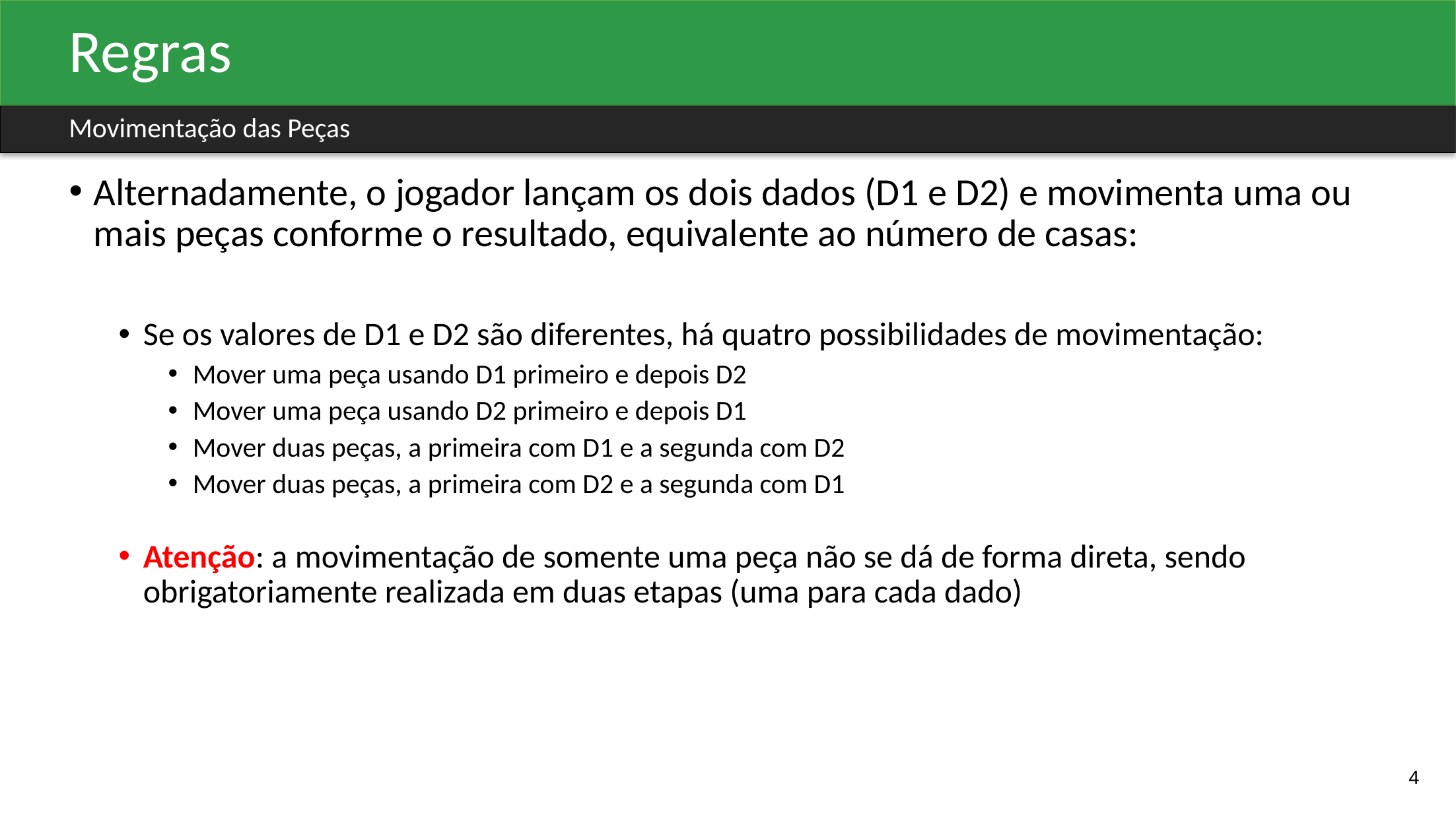

Regras
Movimentação das Peças
Alternadamente, o jogador lançam os dois dados (D1 e D2) e movimenta uma ou mais peças conforme o resultado, equivalente ao número de casas:

Se os valores de D1 e D2 são diferentes, há quatro possibilidades de movimentação:
Mover uma peça usando D1 primeiro e depois D2
Mover uma peça usando D2 primeiro e depois D1
Mover duas peças, a primeira com D1 e a segunda com D2
Mover duas peças, a primeira com D2 e a segunda com D1

Atenção: a movimentação de somente uma peça não se dá de forma direta, sendo obrigatoriamente realizada em duas etapas (uma para cada dado)
4